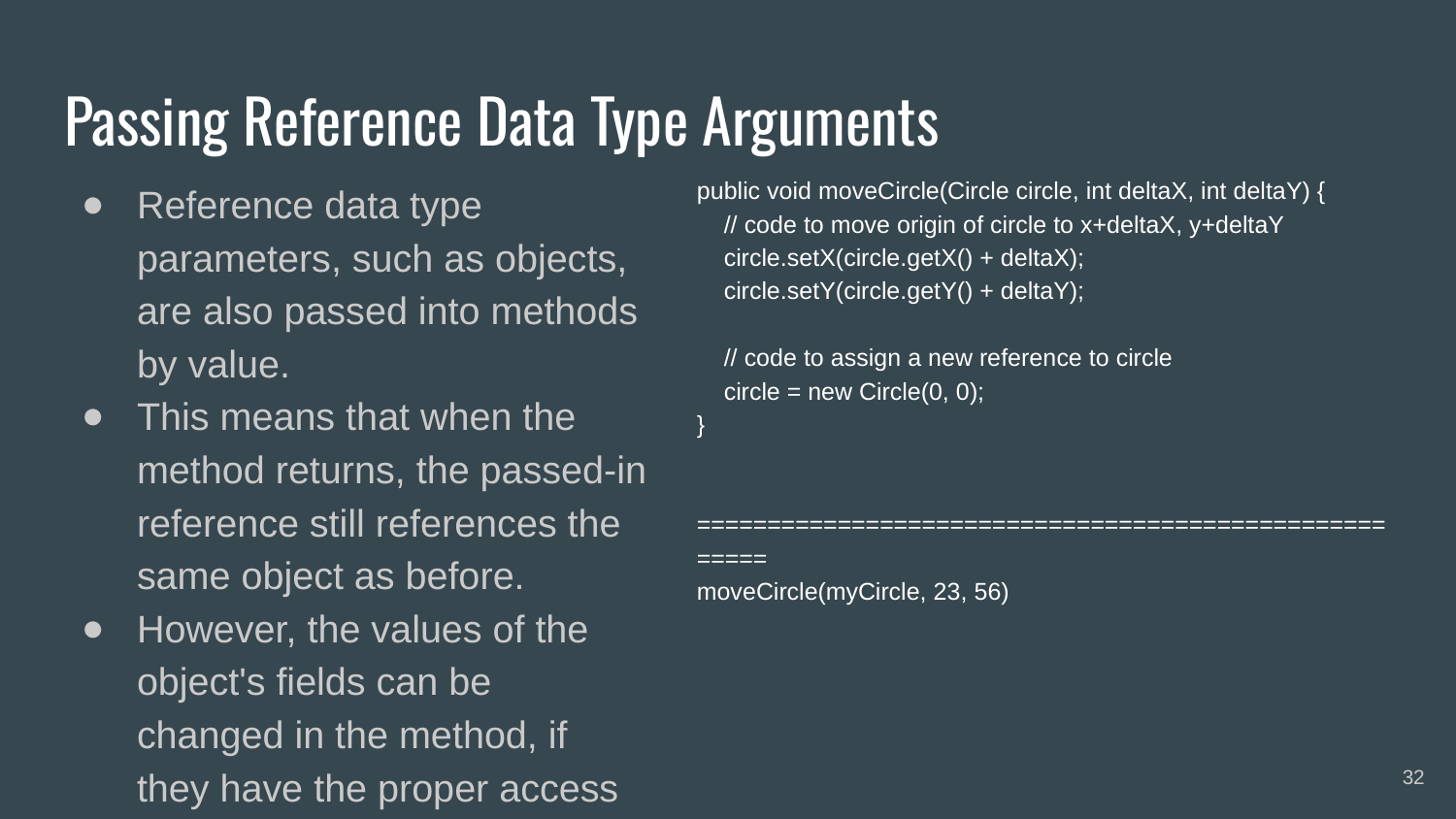

# Passing Reference Data Type Arguments
public void moveCircle(Circle circle, int deltaX, int deltaY) {
    // code to move origin of circle to x+deltaX, y+deltaY
    circle.setX(circle.getX() + deltaX);
    circle.setY(circle.getY() + deltaY);

    // code to assign a new reference to circle
    circle = new Circle(0, 0);
}

======================================================
moveCircle(myCircle, 23, 56)
Reference data type parameters, such as objects, are also passed into methods by value.
This means that when the method returns, the passed-in reference still references the same object as before.
However, the values of the object's fields can be changed in the method, if they have the proper access level.
32